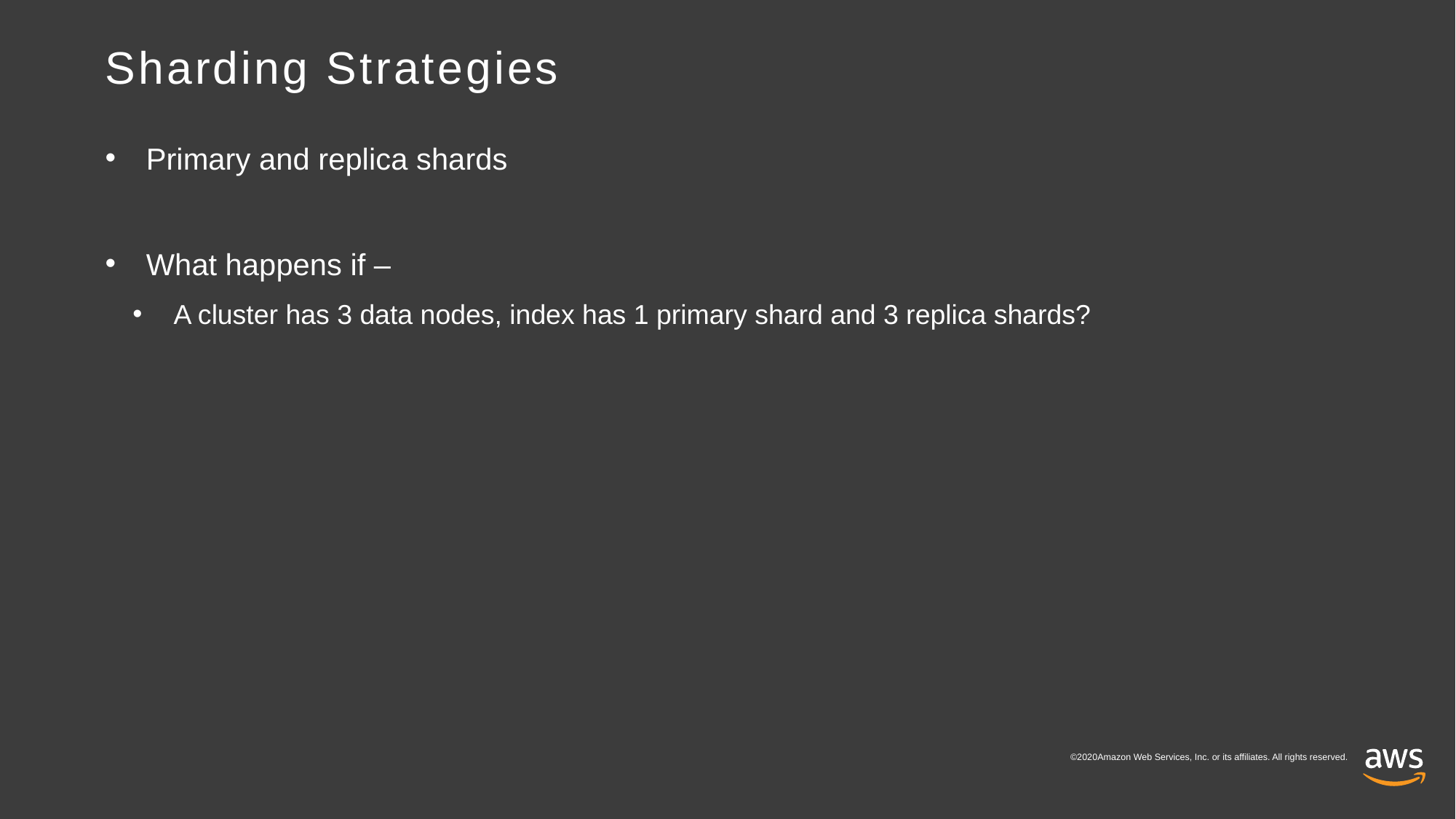

# Sharding Strategies
Primary and replica shards

What happens if –
A cluster has 3 data nodes, index has 1 primary shard and 3 replica shards?